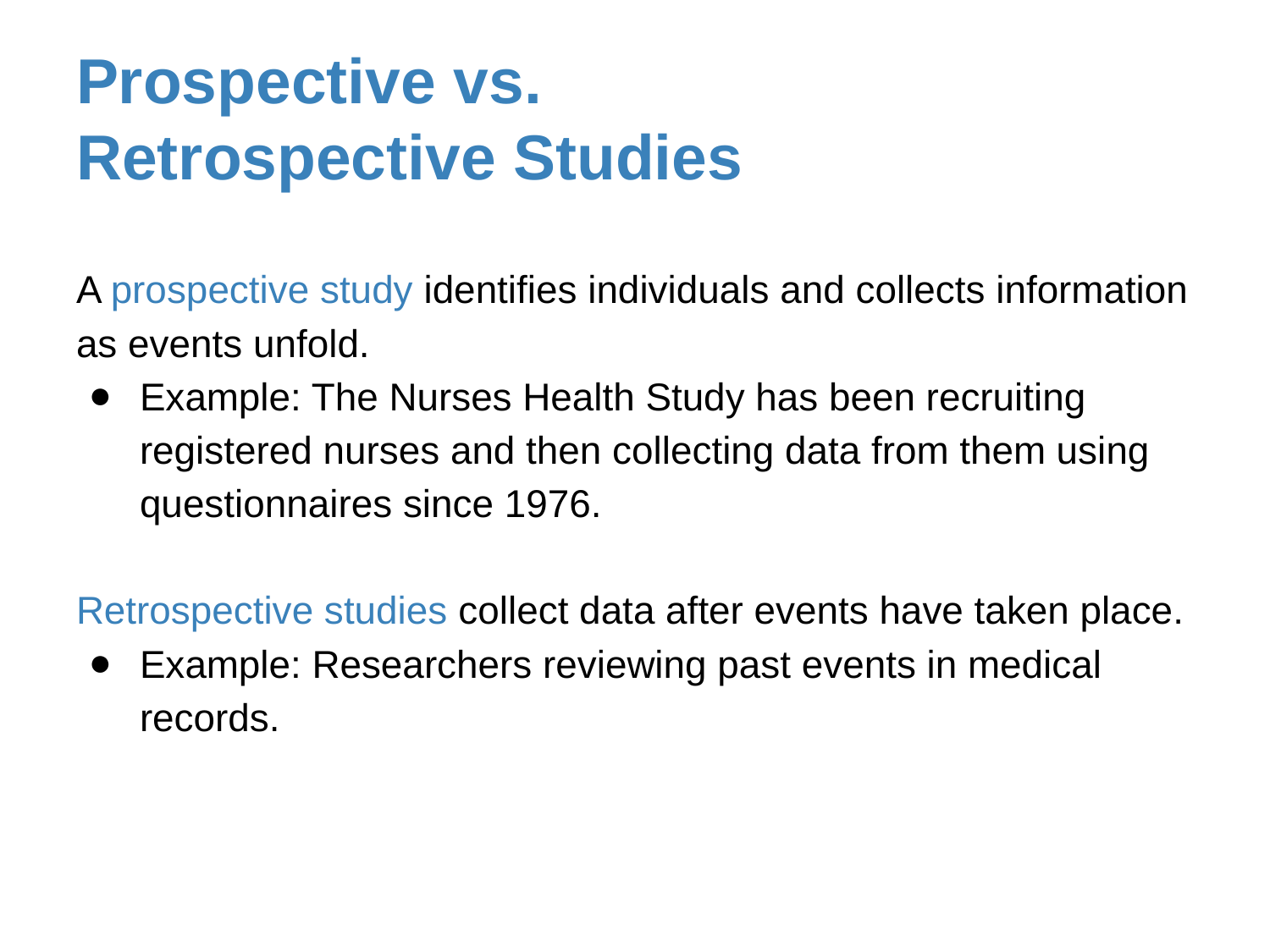

# Prospective vs.
Retrospective Studies
A prospective study identifies individuals and collects information as events unfold.
Example: The Nurses Health Study has been recruiting registered nurses and then collecting data from them using questionnaires since 1976.

Retrospective studies collect data after events have taken place.
Example: Researchers reviewing past events in medical records.